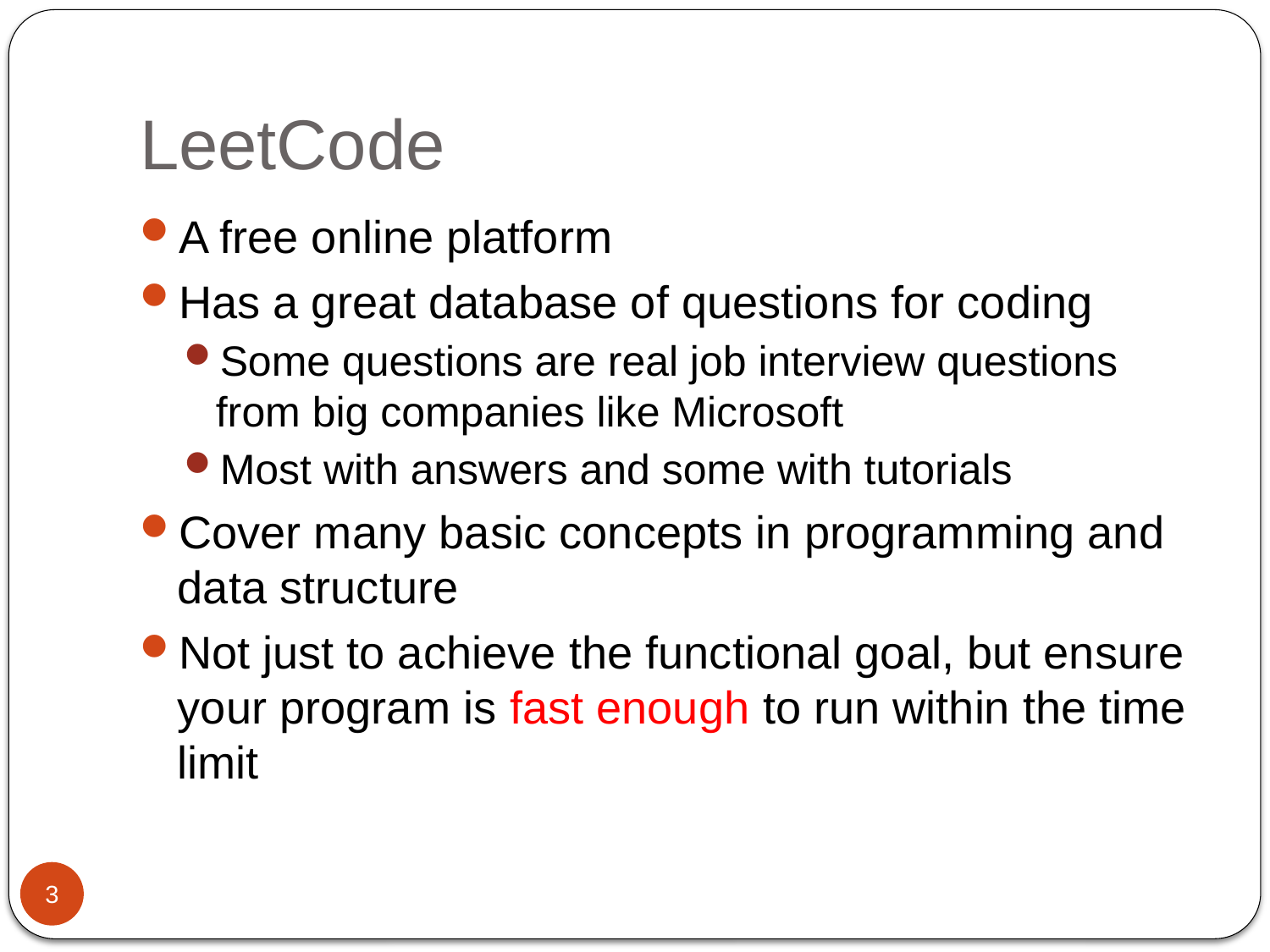

# LeetCode
A free online platform
Has a great database of questions for coding
Some questions are real job interview questions from big companies like Microsoft
Most with answers and some with tutorials
Cover many basic concepts in programming and data structure
Not just to achieve the functional goal, but ensure your program is fast enough to run within the time limit
3